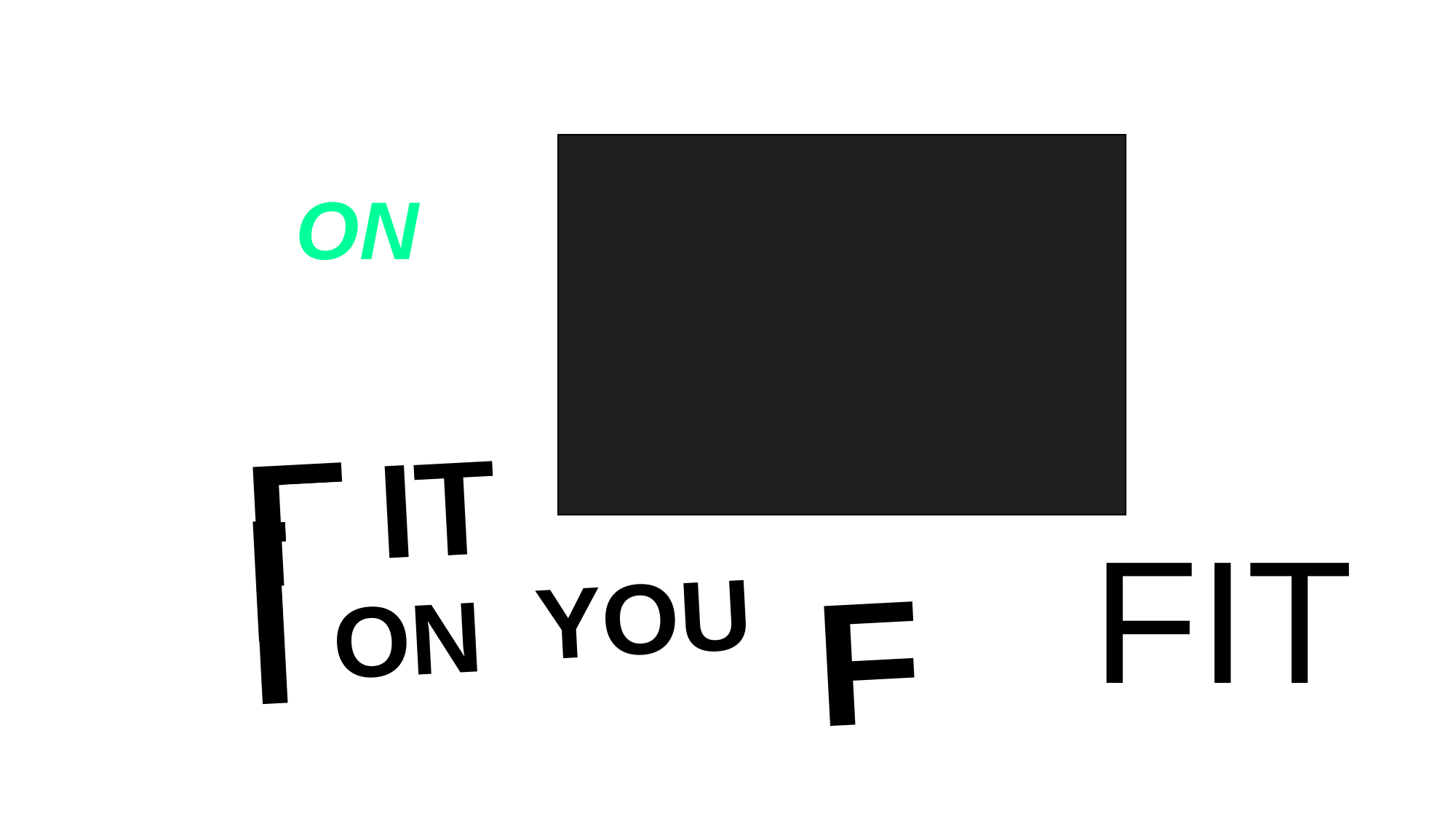

FIT
U

ON
F
IT
I

FIT
I
F
YOU
ON